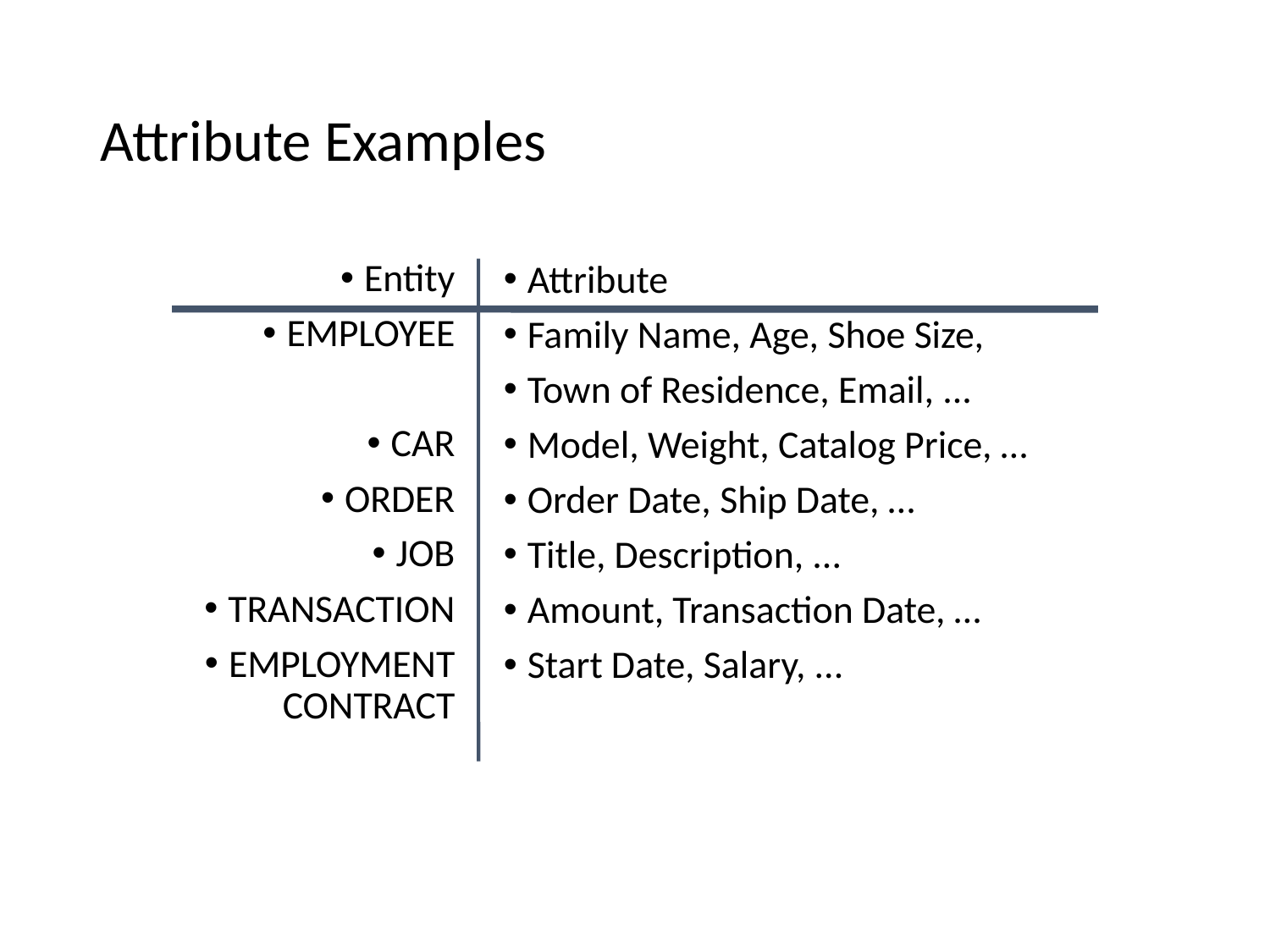

# Attribute Examples
Entity
EMPLOYEE

CAR
ORDER
JOB
TRANSACTION
EMPLOYMENT CONTRACT
Attribute
Family Name, Age, Shoe Size,
Town of Residence, Email, ...
Model, Weight, Catalog Price, …
Order Date, Ship Date, …
Title, Description, ...
Amount, Transaction Date, …
Start Date, Salary, ...